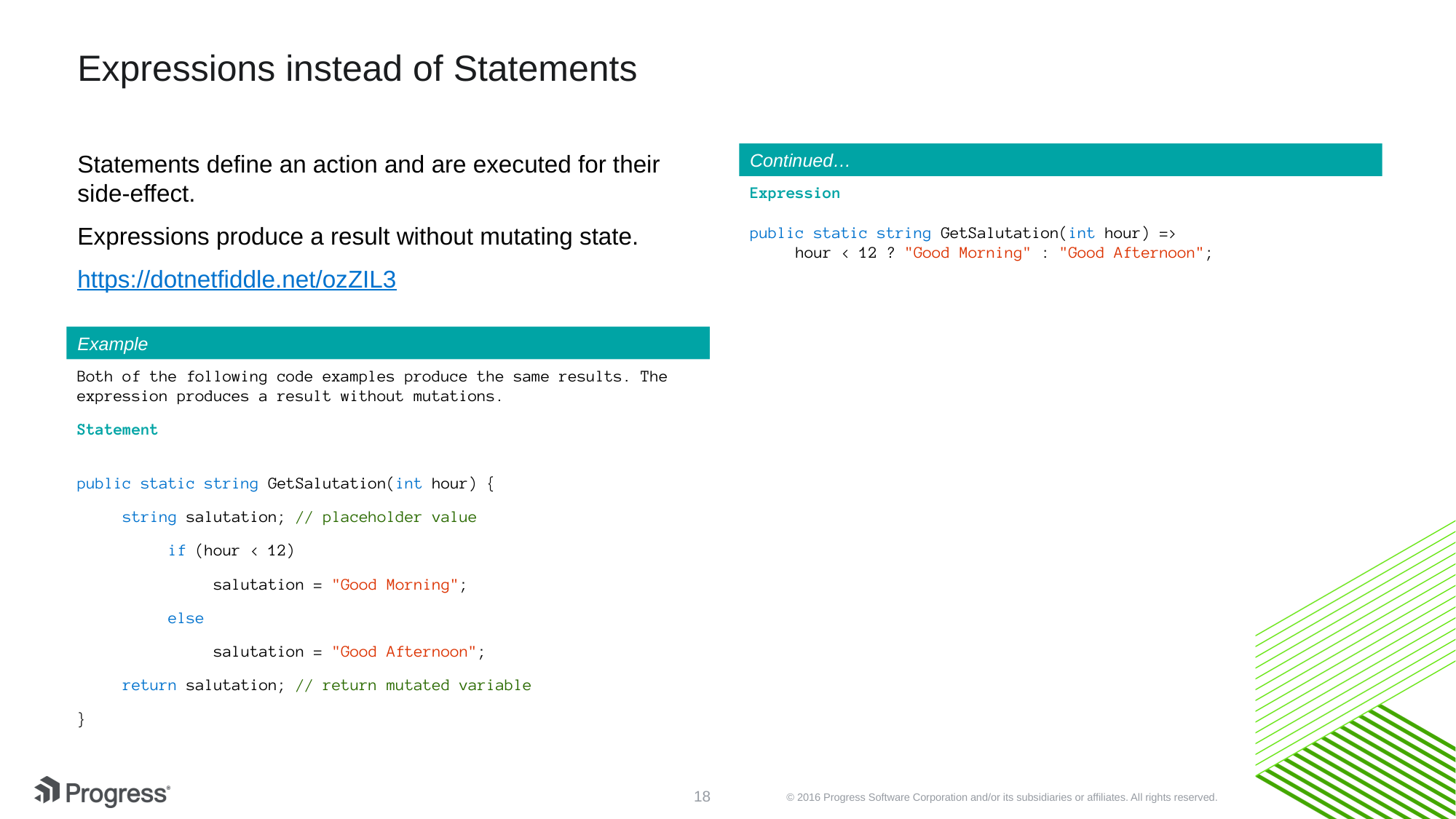

# Expressions instead of Statements
Statements define an action and are executed for their side-effect.
Expressions produce a result without mutating state.
https://dotnetfiddle.net/ozZIL3

Continued…
Expression

public static string GetSalutation(int hour) =>
     hour < 12 ? "Good Morning" : "Good Afternoon";

Example
Both of the following code examples produce the same results. The expression produces a result without mutations.
Statement
public static string GetSalutation(int hour) {
     string salutation; // placeholder value
          if (hour < 12)
               salutation = "Good Morning";
          else
               salutation = "Good Afternoon";
     return salutation; // return mutated variable
}